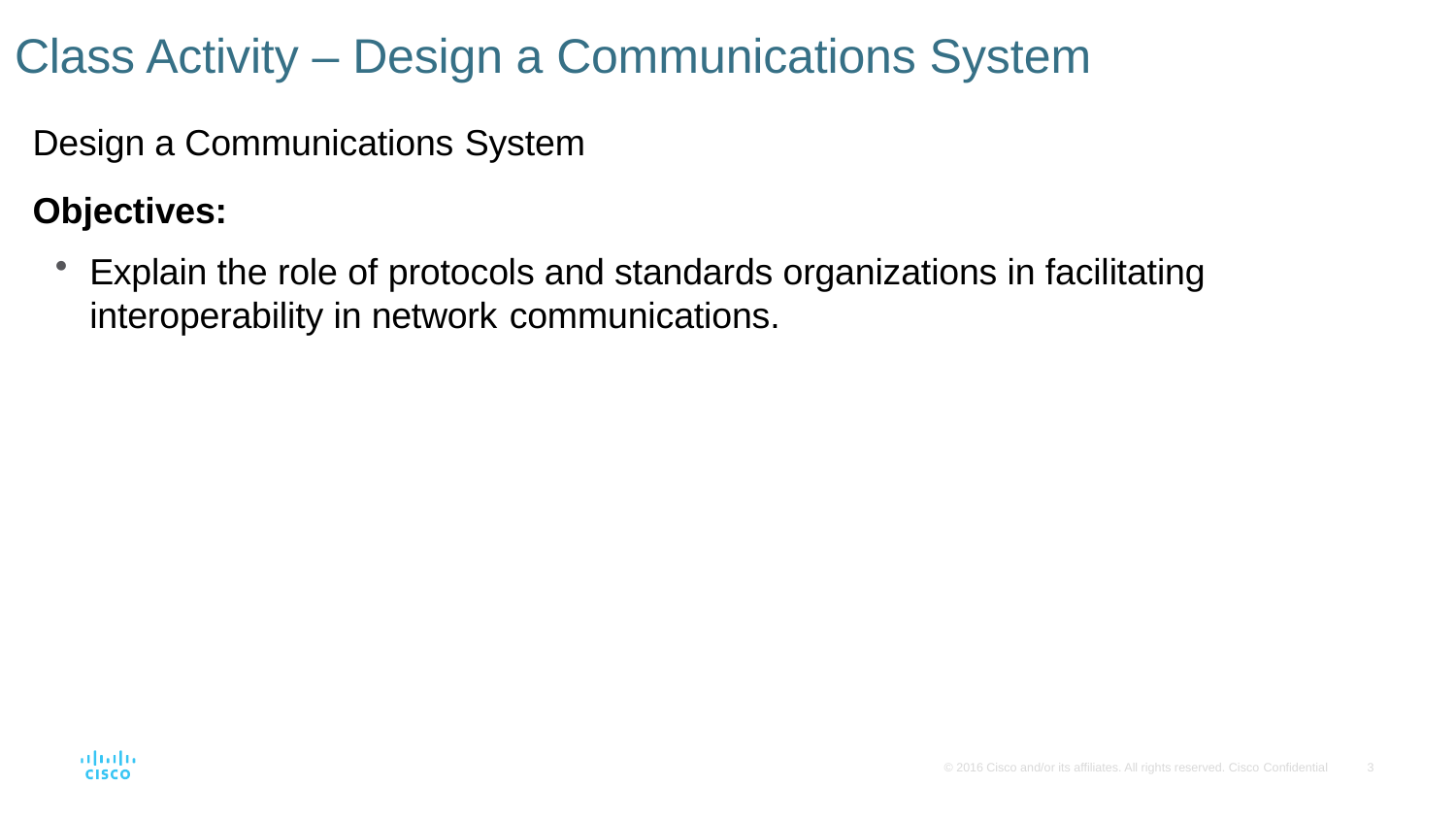

# Class Activity – Design a Communications System
Design a Communications System
Objectives:
Explain the role of protocols and standards organizations in facilitating  interoperability in network communications.
© 2016 Cisco and/or its affiliates. All rights reserved. Cisco Confidential
3